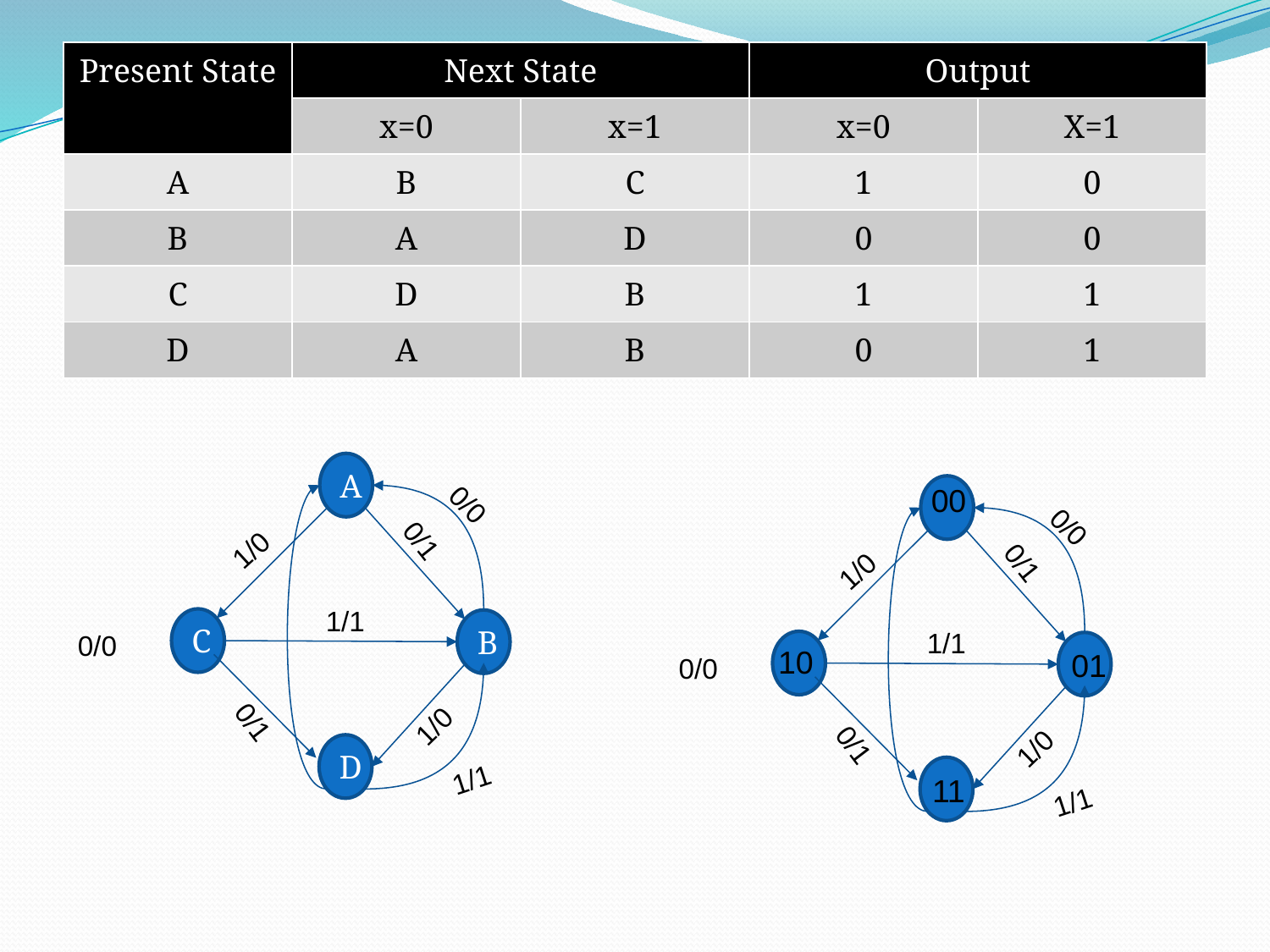

| Present State | Next State |  | Output |  |
| --- | --- | --- | --- | --- |
|  | x=0 | x=1 | x=0 | X=1 |
| A | B | C | 1 | 0 |
| B | A | D | 0 | 0 |
| C | D | B | 1 | 1 |
| D | A | B | 0 | 1 |
#
A
00

0/0
0/0
0/1
1/0
0/1
1/0
1/1
C
B
1/1
0/0

10
01
0/0
0/1
1/0
0/1
1/0
D
1/1

11
1/1